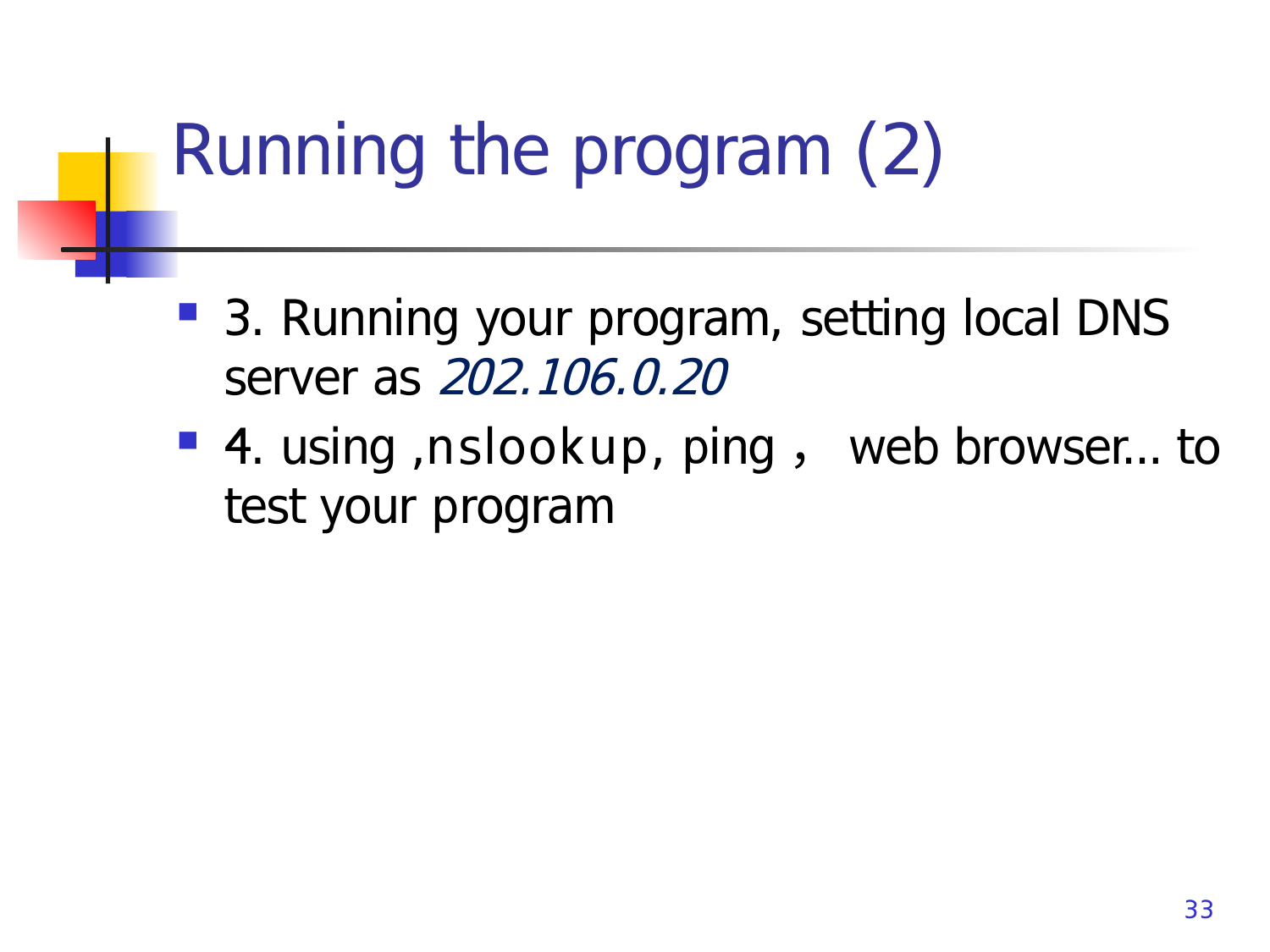

# Running the program (2)
3. Running your program, setting local DNS server as 202.106.0.20
4. using ,nslookup, ping，web browser… to test your program
33